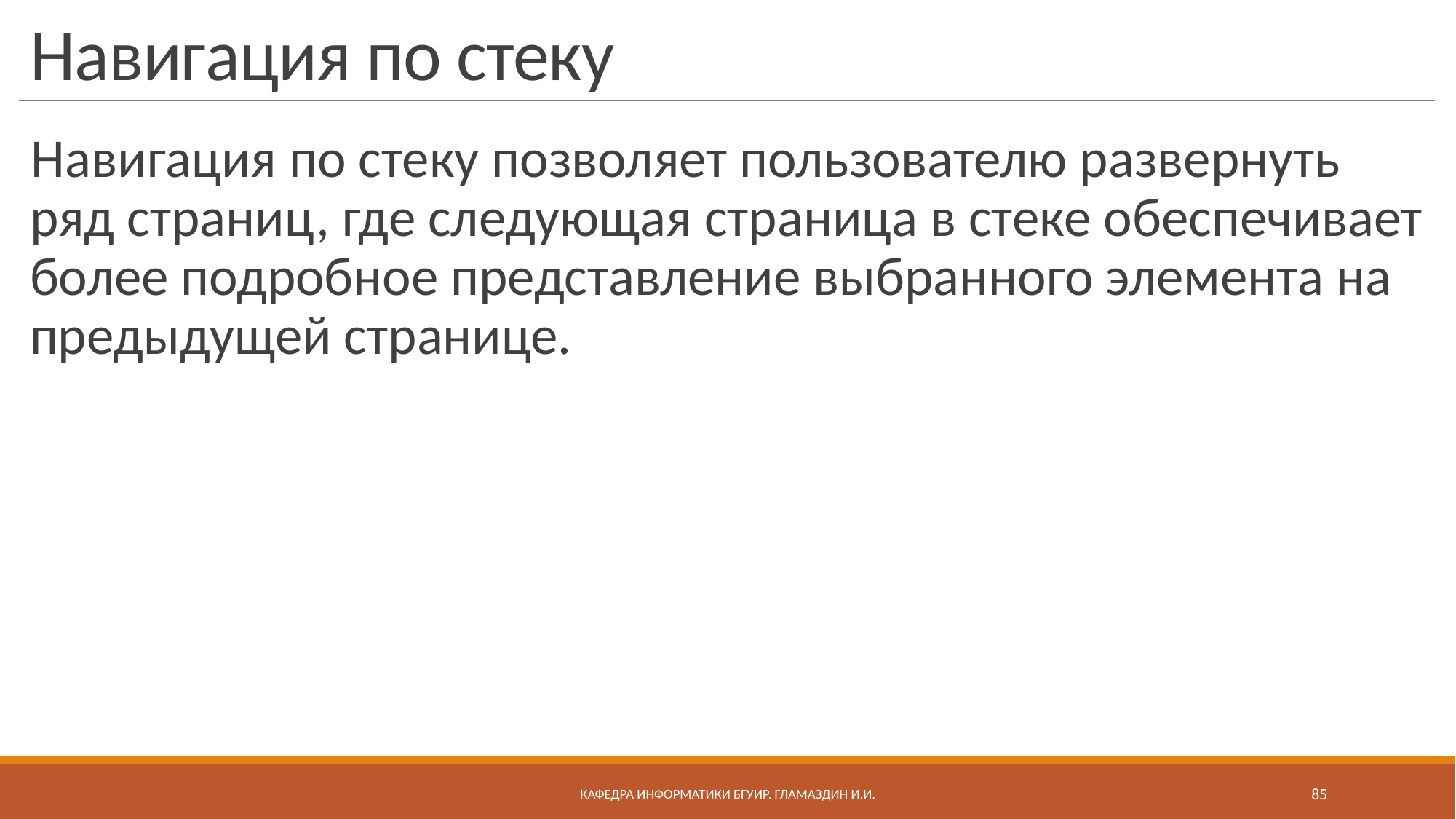

# Навигация по стеку
Навигация по стеку позволяет пользователю развернуть ряд страниц, где следующая страница в стеке обеспечивает более подробное представление выбранного элемента на предыдущей странице.
Кафедра информатики бгуир. Гламаздин И.и.
85